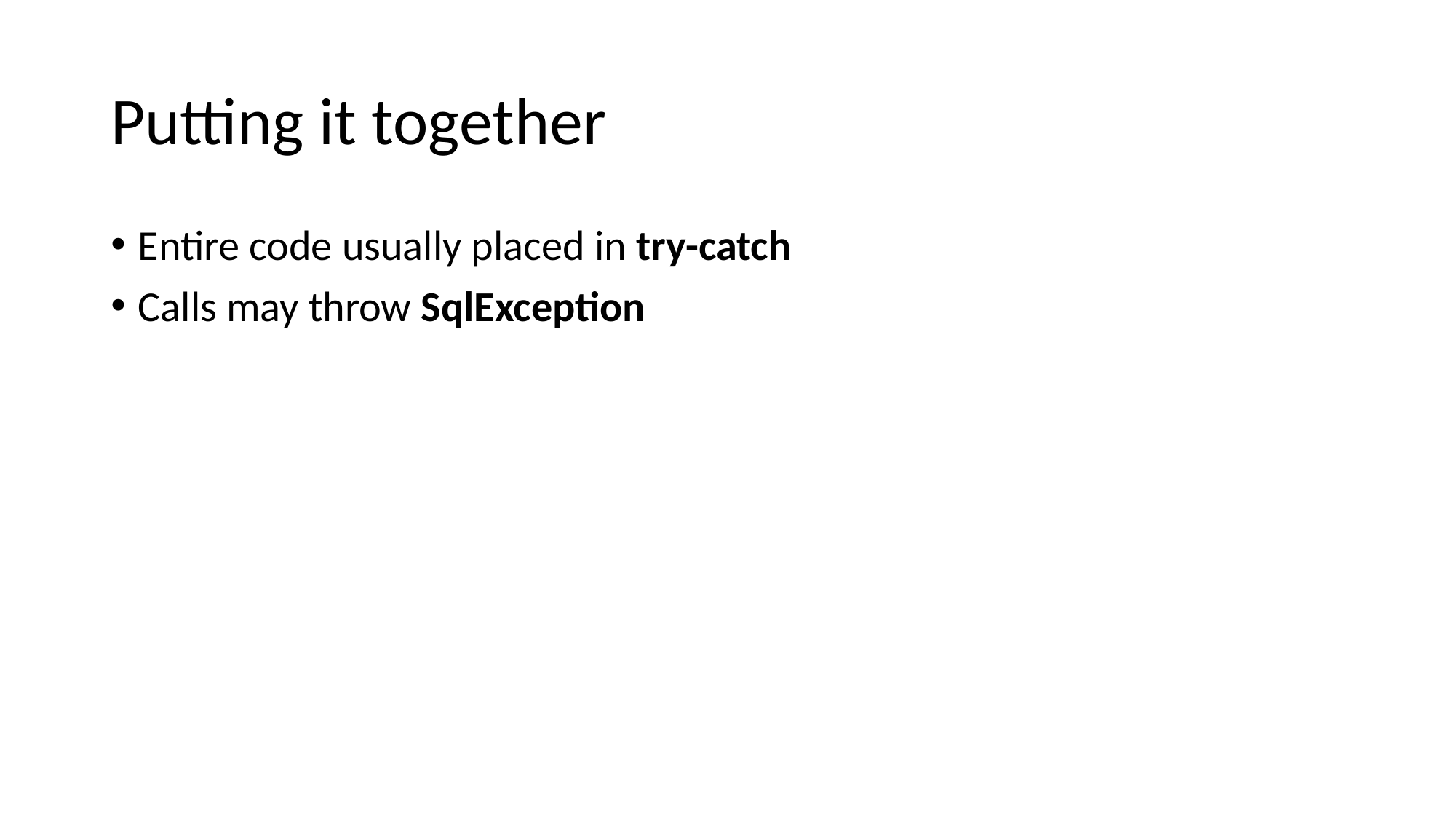

# Putting it together
Entire code usually placed in try-catch
Calls may throw SqlException